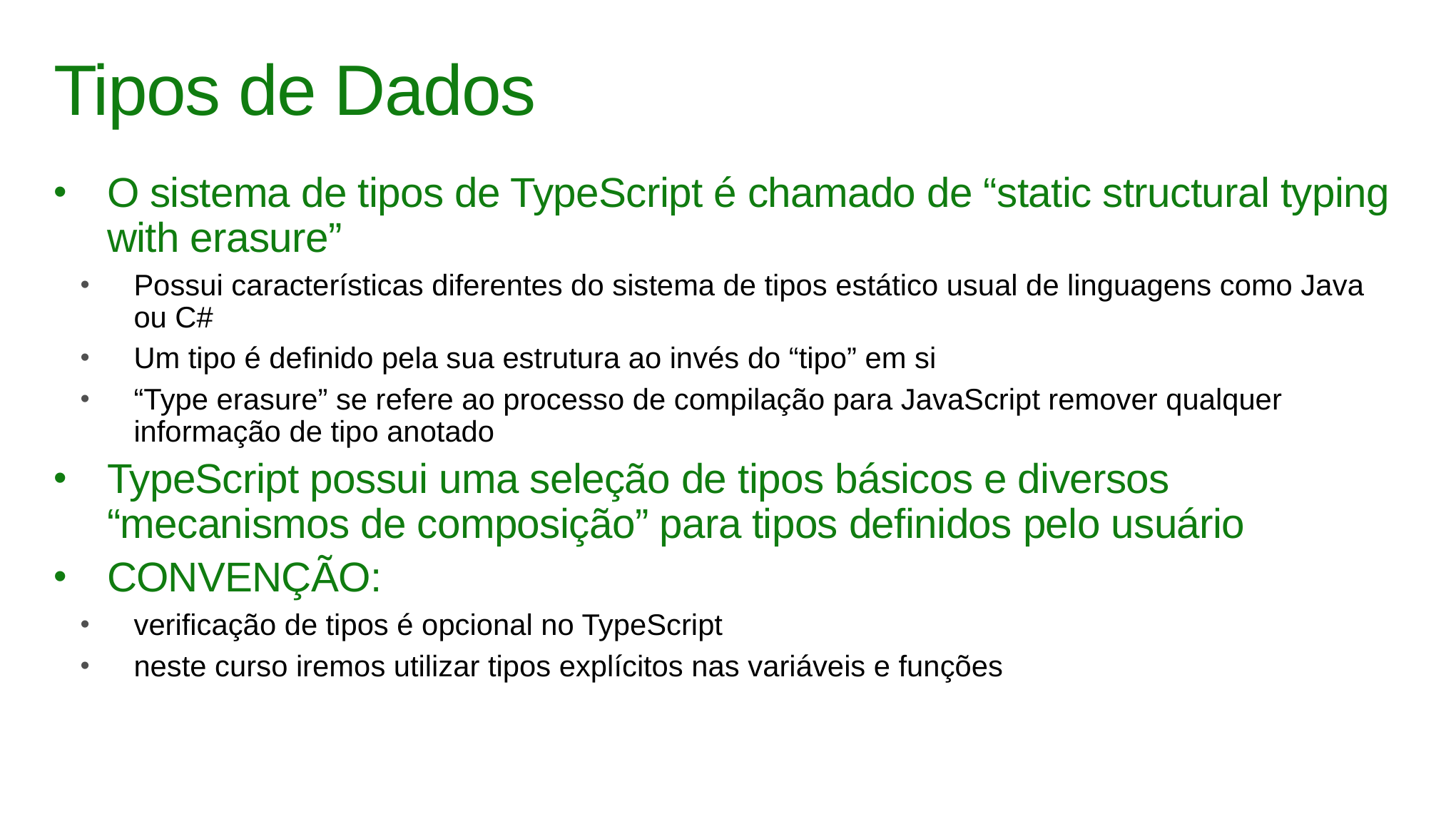

# Tipos de Dados
O sistema de tipos de TypeScript é chamado de “static structural typing with erasure”
Possui características diferentes do sistema de tipos estático usual de linguagens como Java ou C#
Um tipo é definido pela sua estrutura ao invés do “tipo” em si
“Type erasure” se refere ao processo de compilação para JavaScript remover qualquer informação de tipo anotado
TypeScript possui uma seleção de tipos básicos e diversos “mecanismos de composição” para tipos definidos pelo usuário
CONVENÇÃO:
verificação de tipos é opcional no TypeScript
neste curso iremos utilizar tipos explícitos nas variáveis e funções